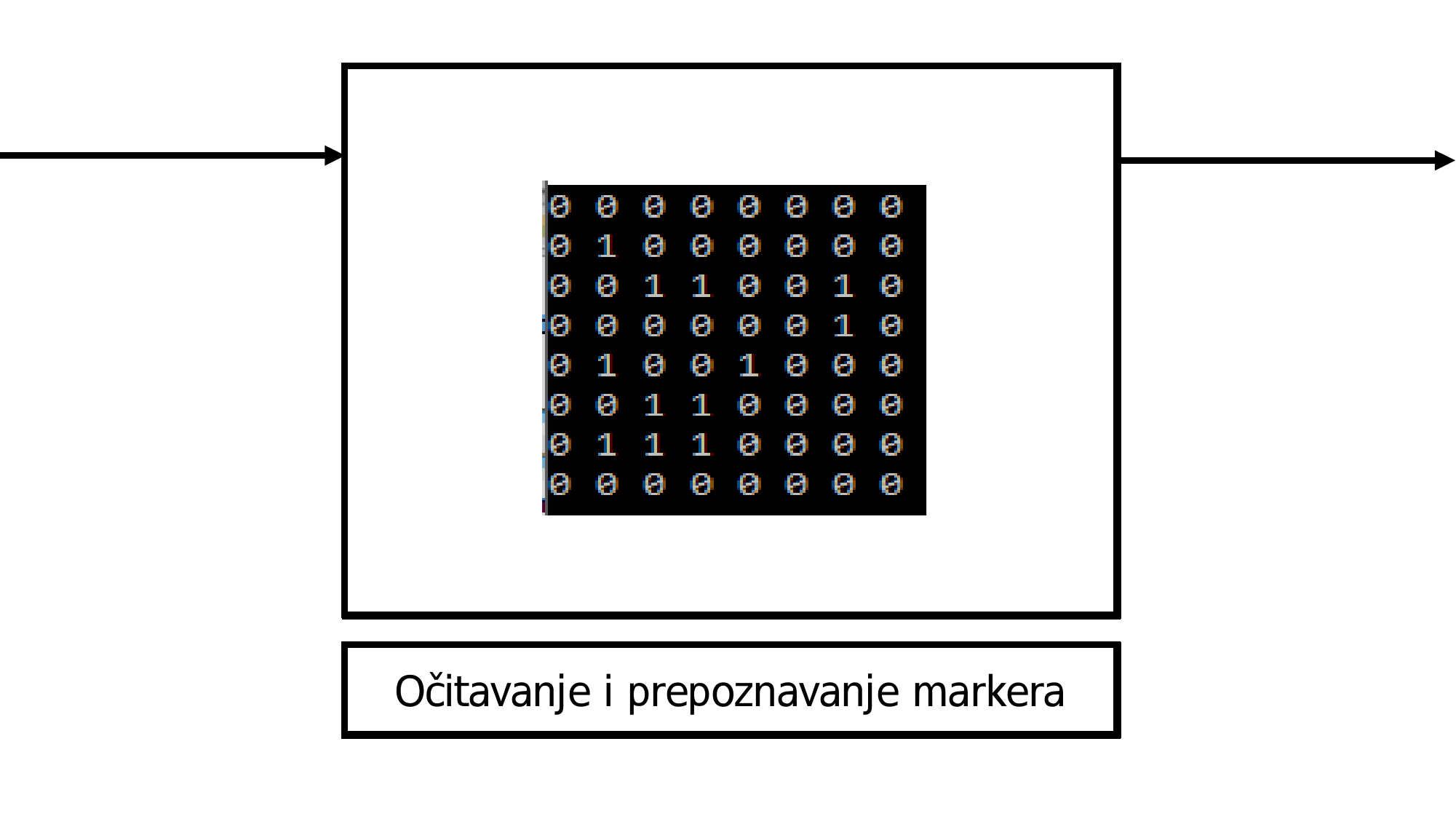

Algoritam za detekciju markera
Izdvajanje markera
Pronalaženje temena
Binarizacija
Očitavanje i prepoznavanje markera
Izdvajanje ivica
Orginalna slika
Tok algoritma